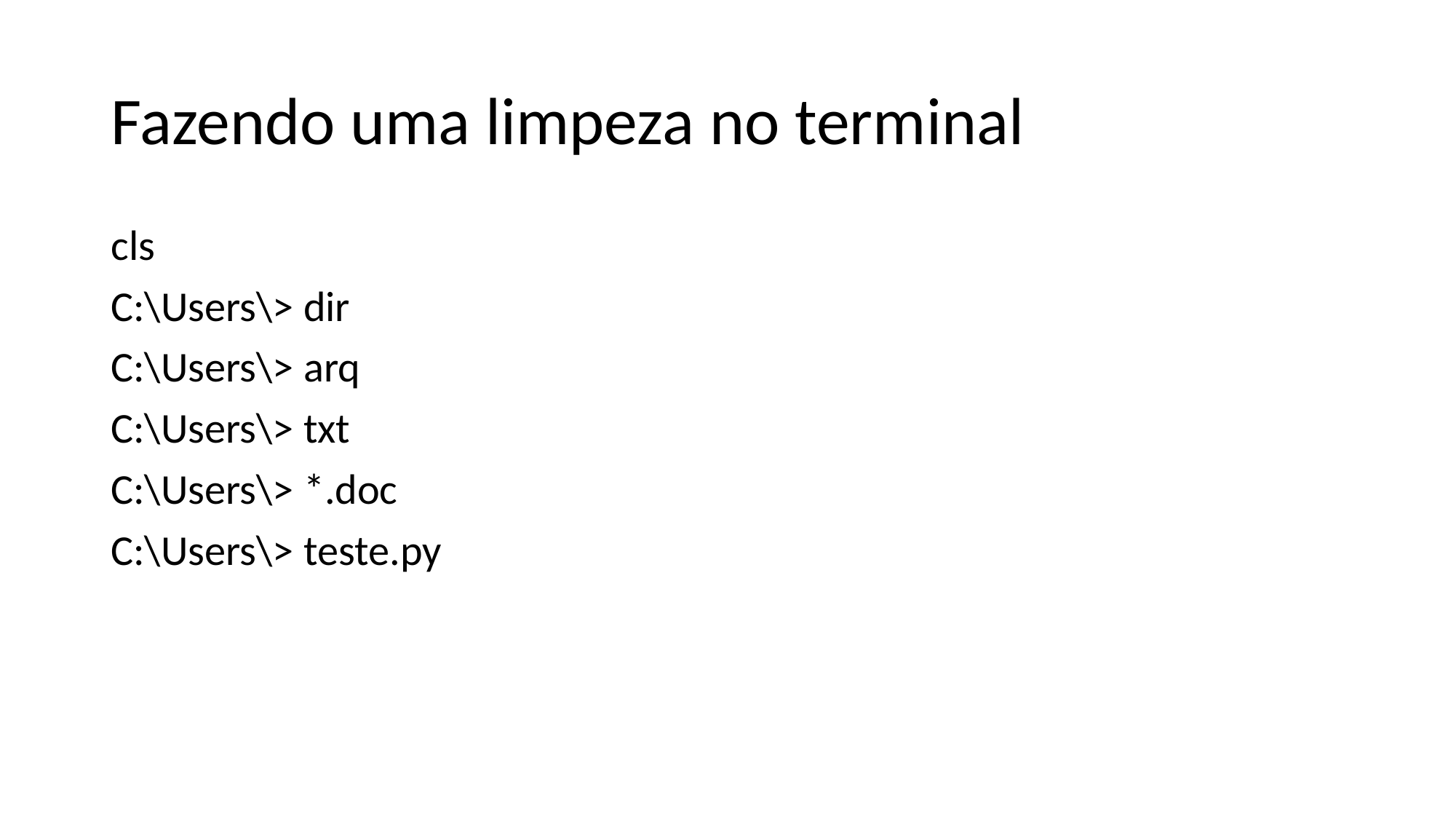

# Fazendo uma limpeza no terminal
cls
C:\Users\> dir
C:\Users\> arq
C:\Users\> txt
C:\Users\> *.doc
C:\Users\> teste.py